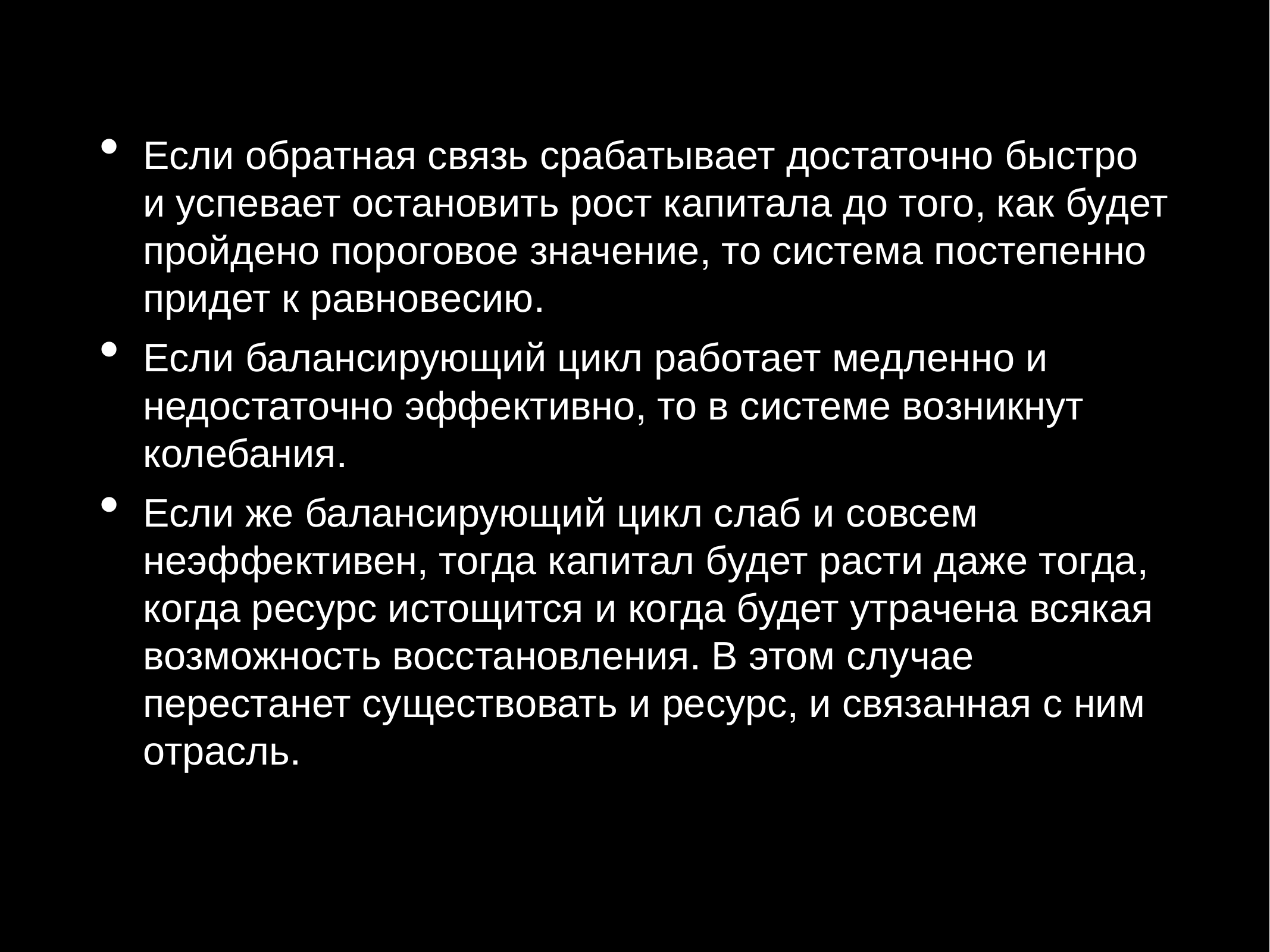

74
Если обратная связь срабатывает достаточно быстро и успевает остановить рост капитала до того, как будет пройдено пороговое значение, то система постепенно придет к равновесию.
Если балансирующий цикл работает медленно и недостаточно эффективно, то в системе возникнут колебания.
Если же балансирующий цикл слаб и совсем неэффективен, тогда капитал будет расти даже тогда, когда ресурс истощится и когда будет утрачена всякая возможность восстановления. В этом случае перестанет существовать и ресурс, и связанная с ним отрасль.